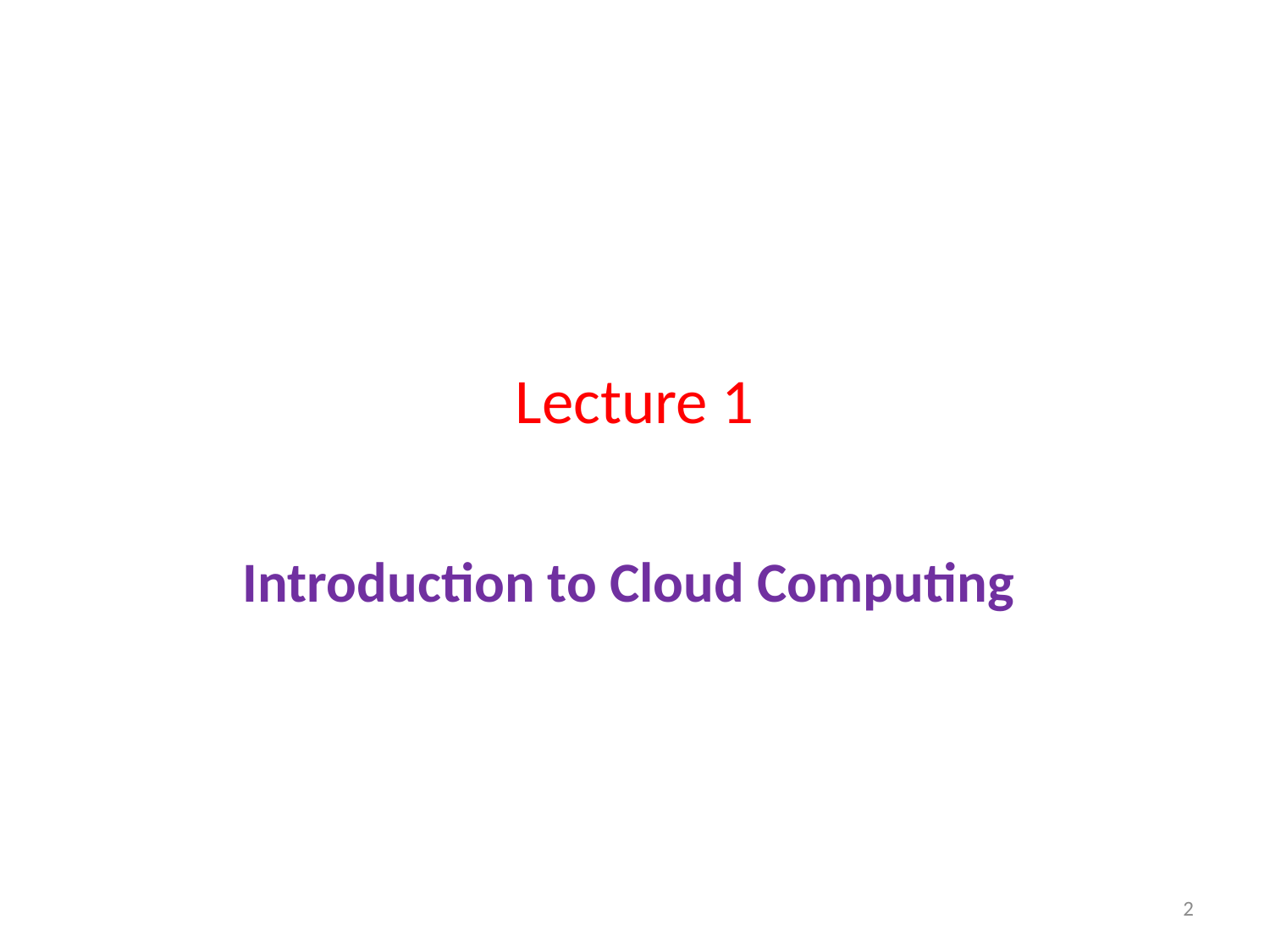

# Lecture 1
Introduction to Cloud Computing
2